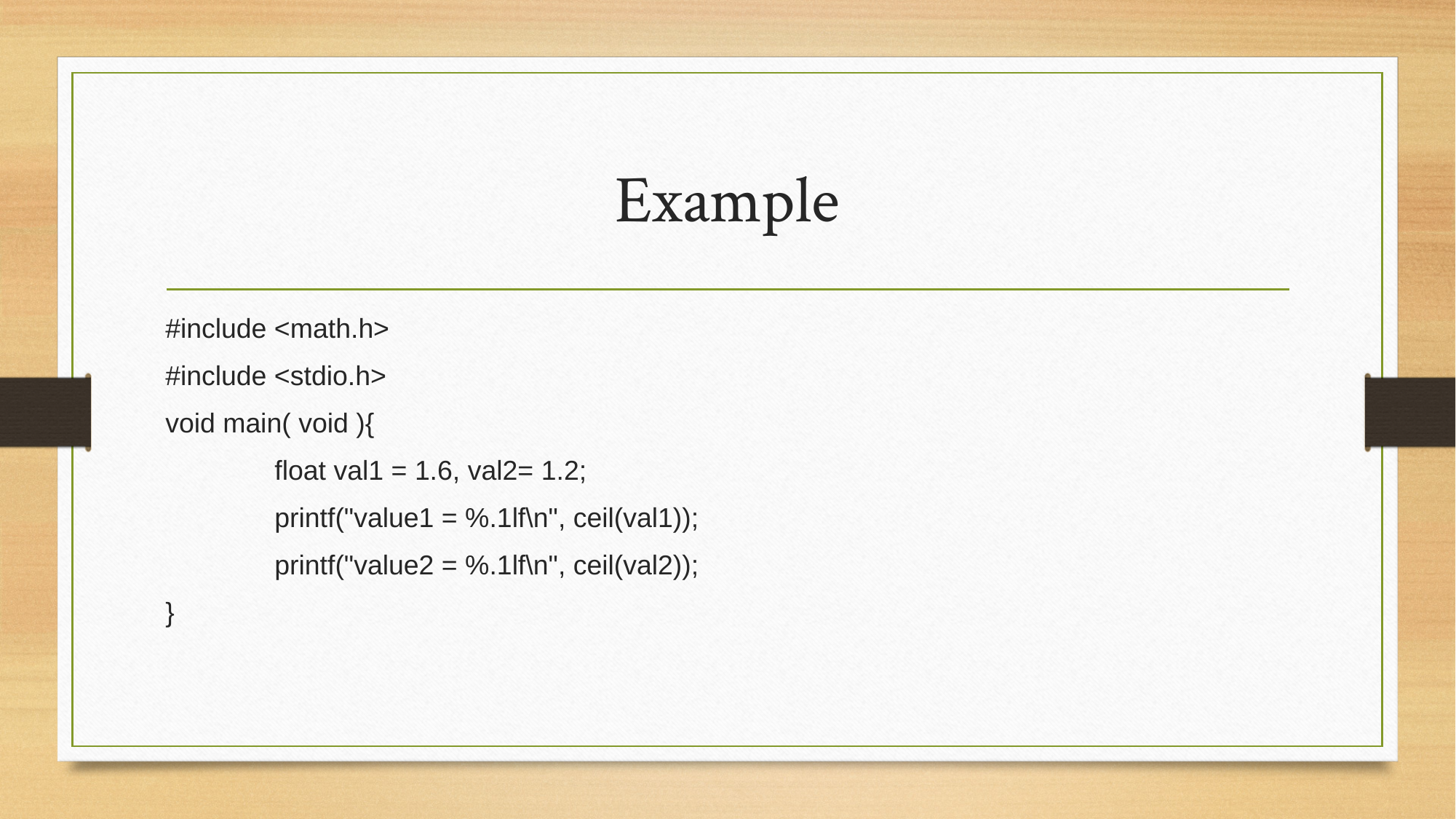

# Example
#include <math.h>
#include <stdio.h>
void main( void ){
	float val1 = 1.6, val2= 1.2;
	printf("value1 = %.1lf\n", ceil(val1));
	printf("value2 = %.1lf\n", ceil(val2));
}